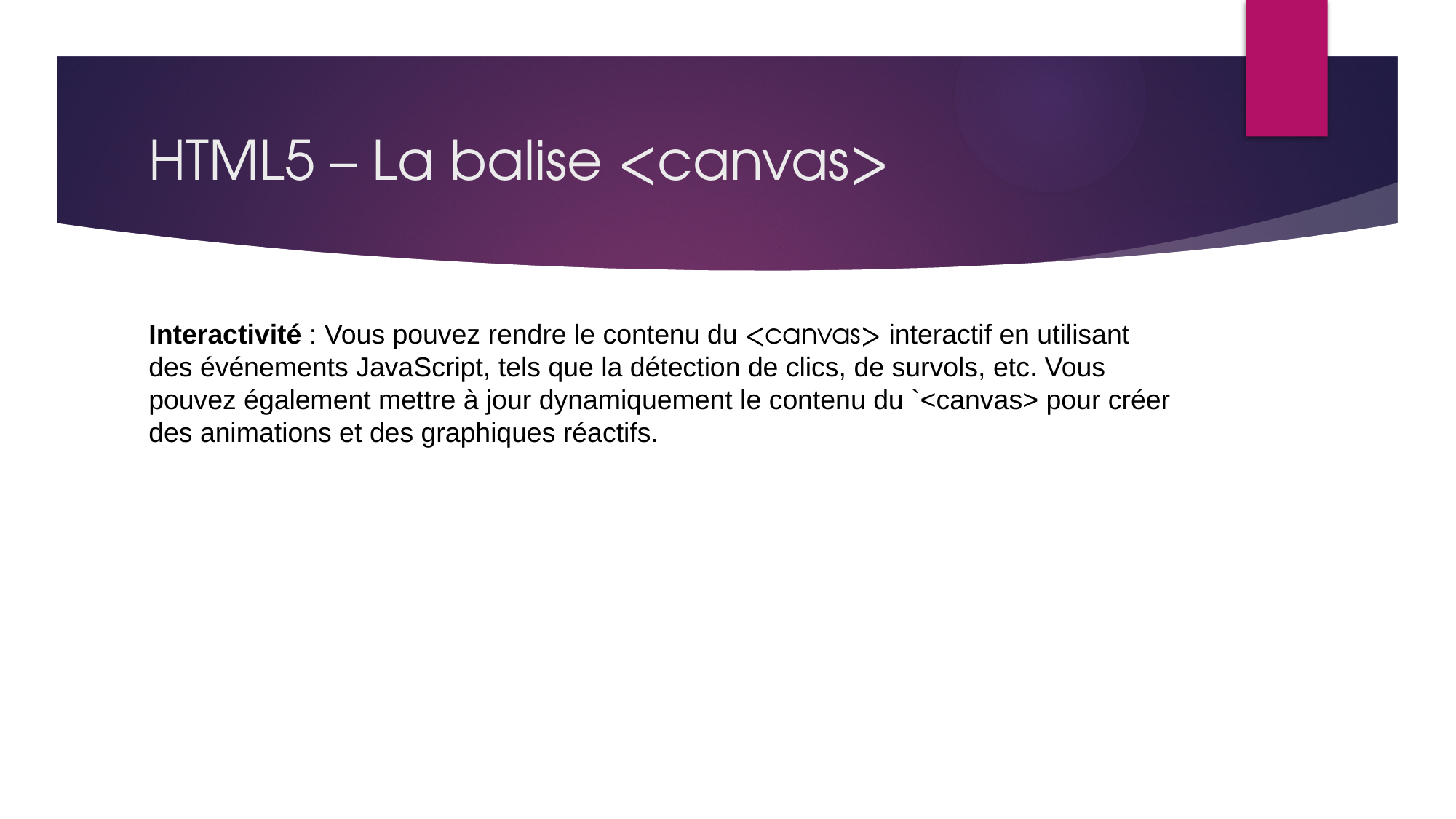

# HTML5 – La balise <canvas>
Interactivité : Vous pouvez rendre le contenu du <canvas> interactif en utilisant des événements JavaScript, tels que la détection de clics, de survols, etc. Vous pouvez également mettre à jour dynamiquement le contenu du `<canvas> pour créer des animations et des graphiques réactifs.